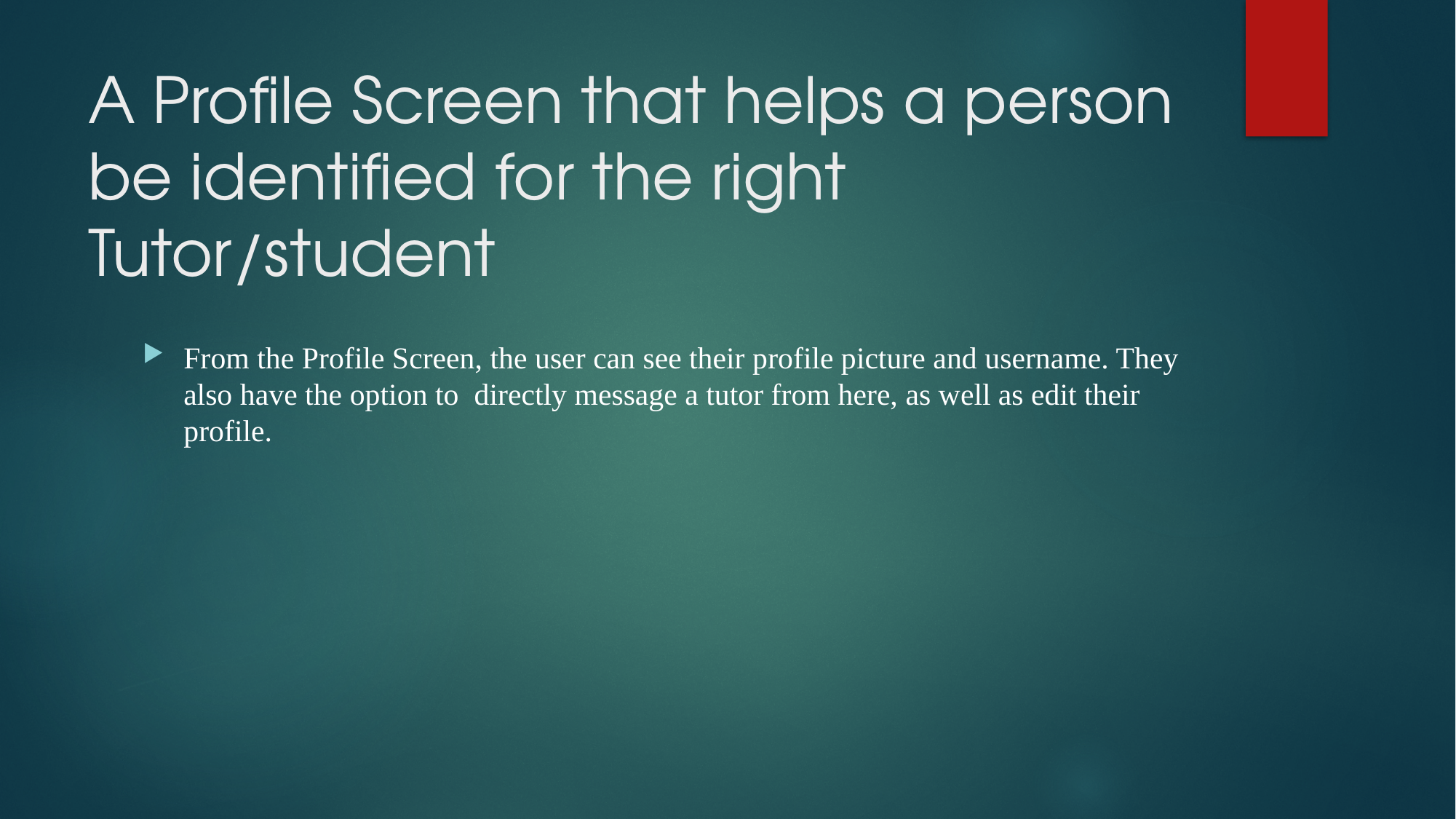

# A Profile Screen that helps a person be identified for the right Tutor/student
From the Profile Screen, the user can see their profile picture and username. They also have the option to  directly message a tutor from here, as well as edit their profile.